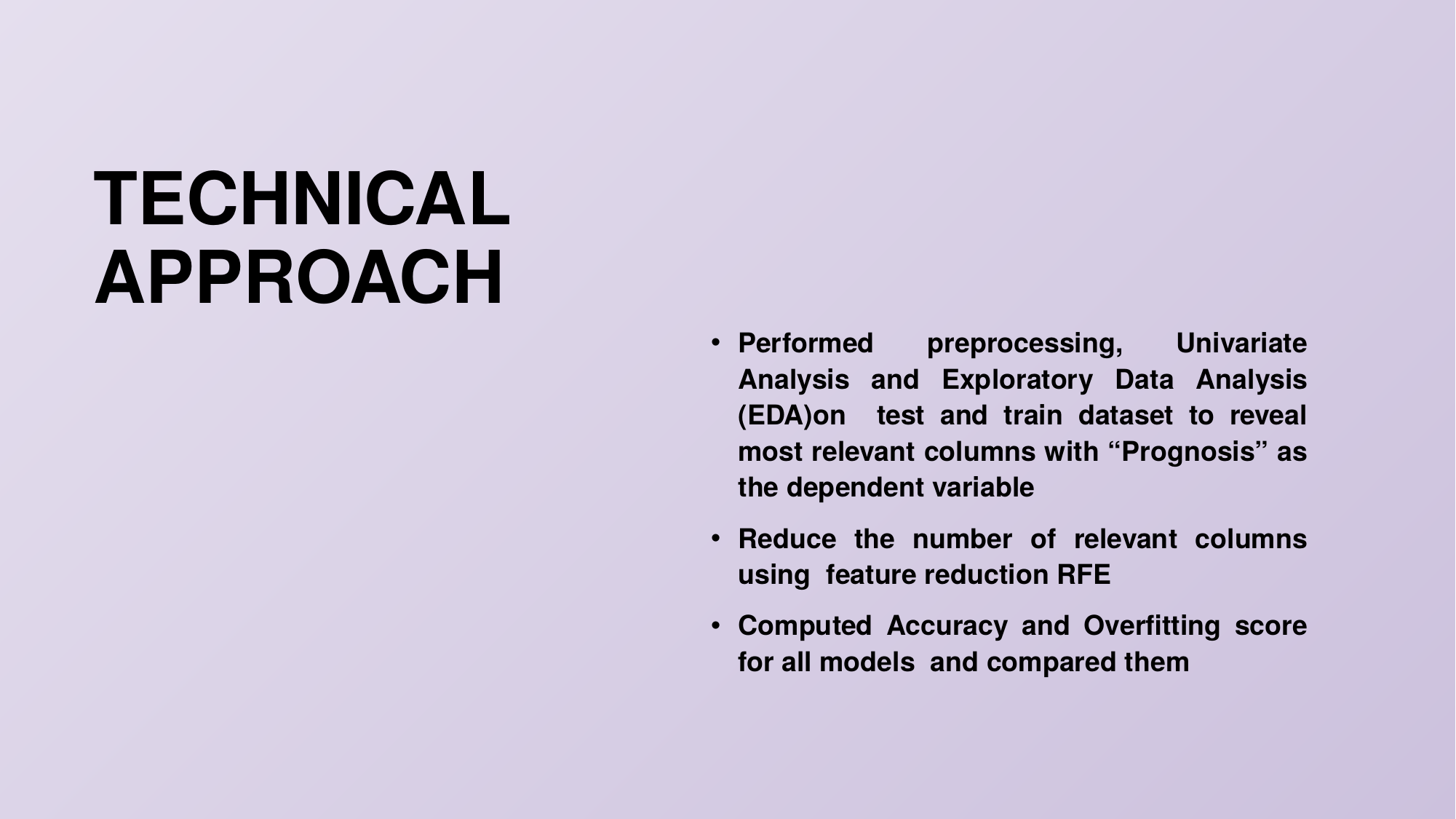

# TECHNICAL APPROACH
Performed preprocessing, Univariate Analysis and Exploratory Data Analysis (EDA)on  test and train dataset to reveal most relevant columns with “Prognosis” as the dependent variable
Reduce the number of relevant columns using  feature reduction RFE
Computed Accuracy and Overfitting score for all models  and compared them